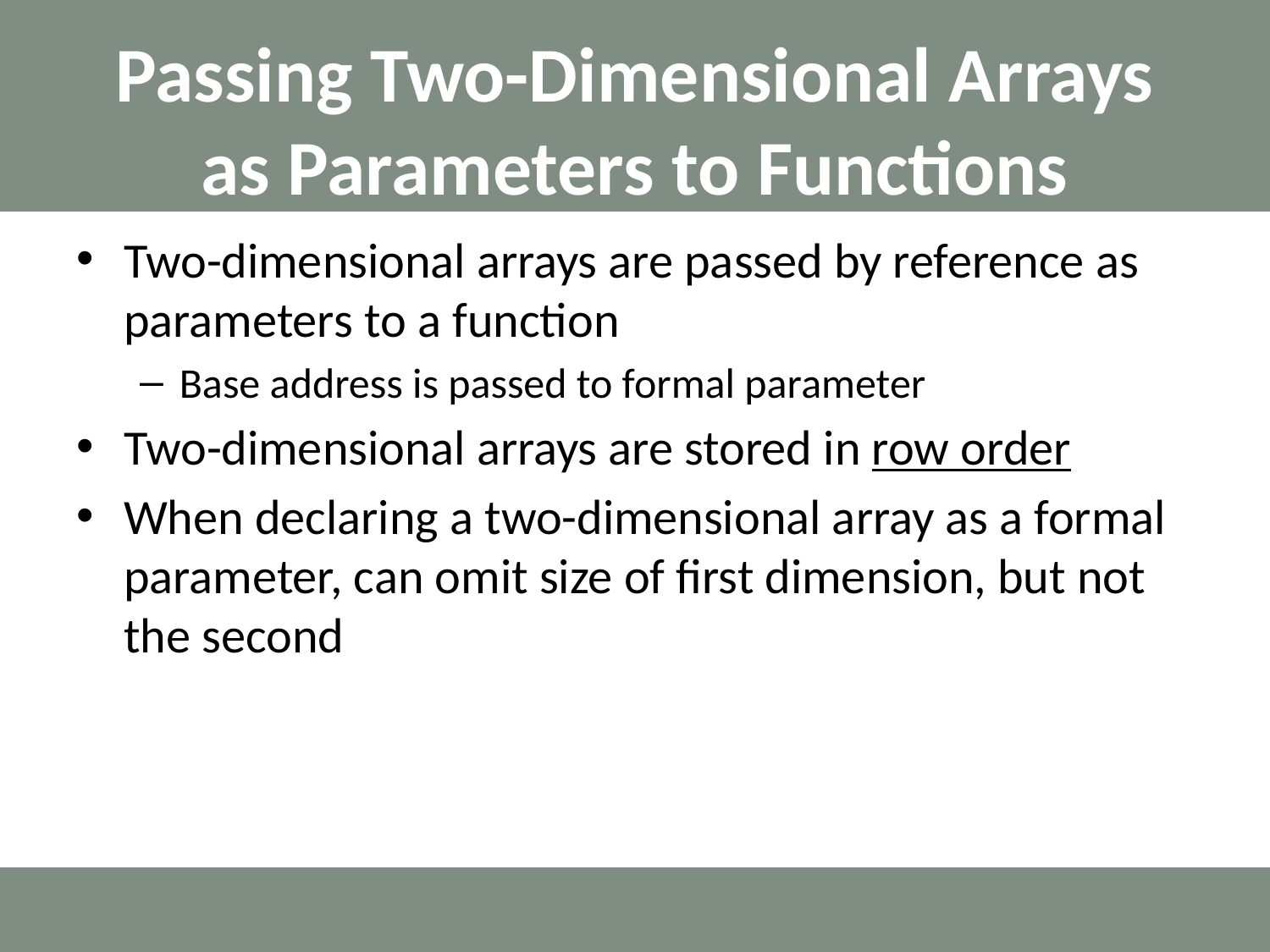

# Passing Two-Dimensional Arrays as Parameters to Functions
Two-dimensional arrays are passed by reference as parameters to a function
Base address is passed to formal parameter
Two-dimensional arrays are stored in row order
When declaring a two-dimensional array as a formal parameter, can omit size of first dimension, but not the second